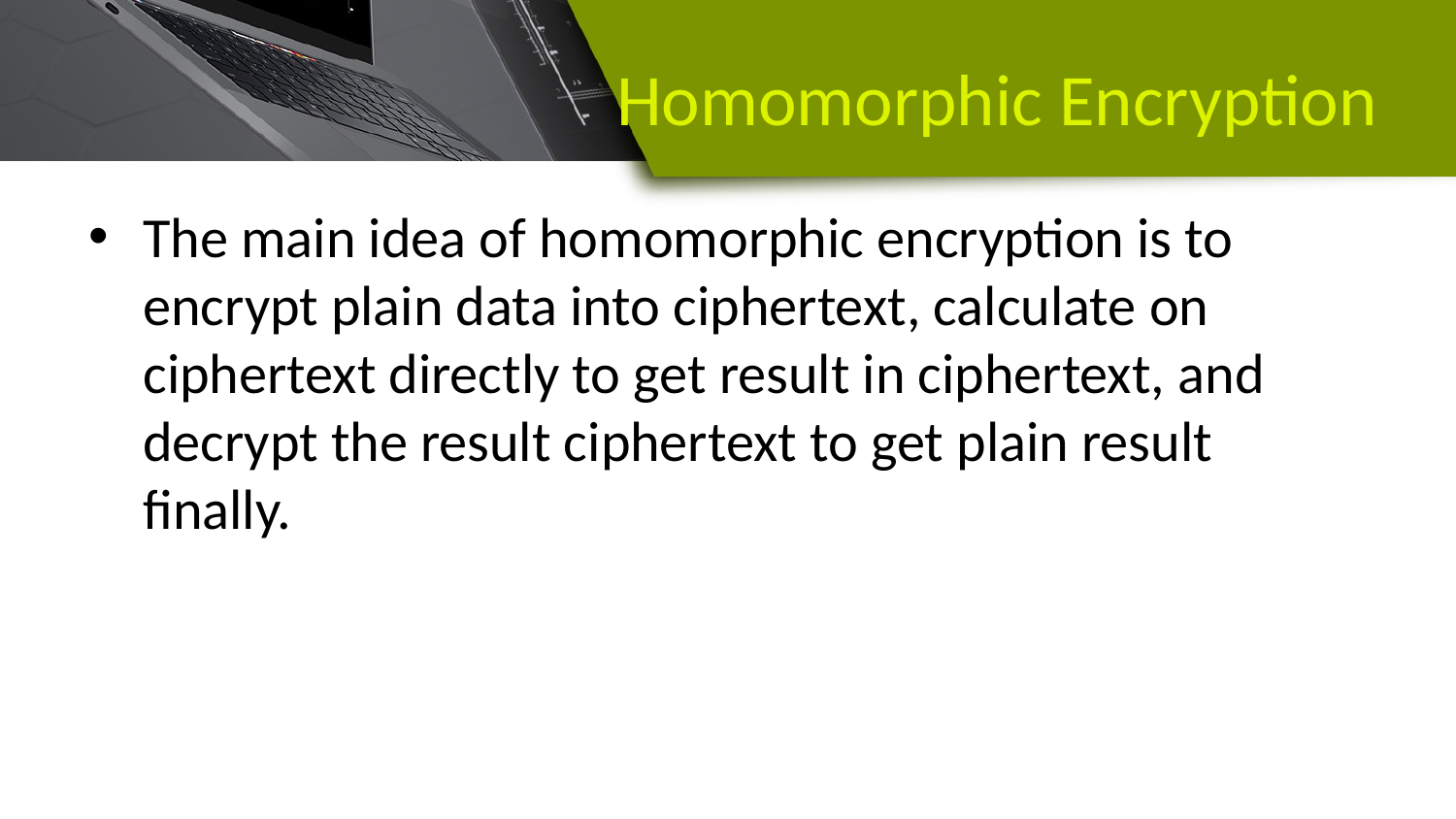

# Homomorphic Encryption
The main idea of homomorphic encryption is to encrypt plain data into ciphertext, calculate on ciphertext directly to get result in ciphertext, and decrypt the result ciphertext to get plain result finally.